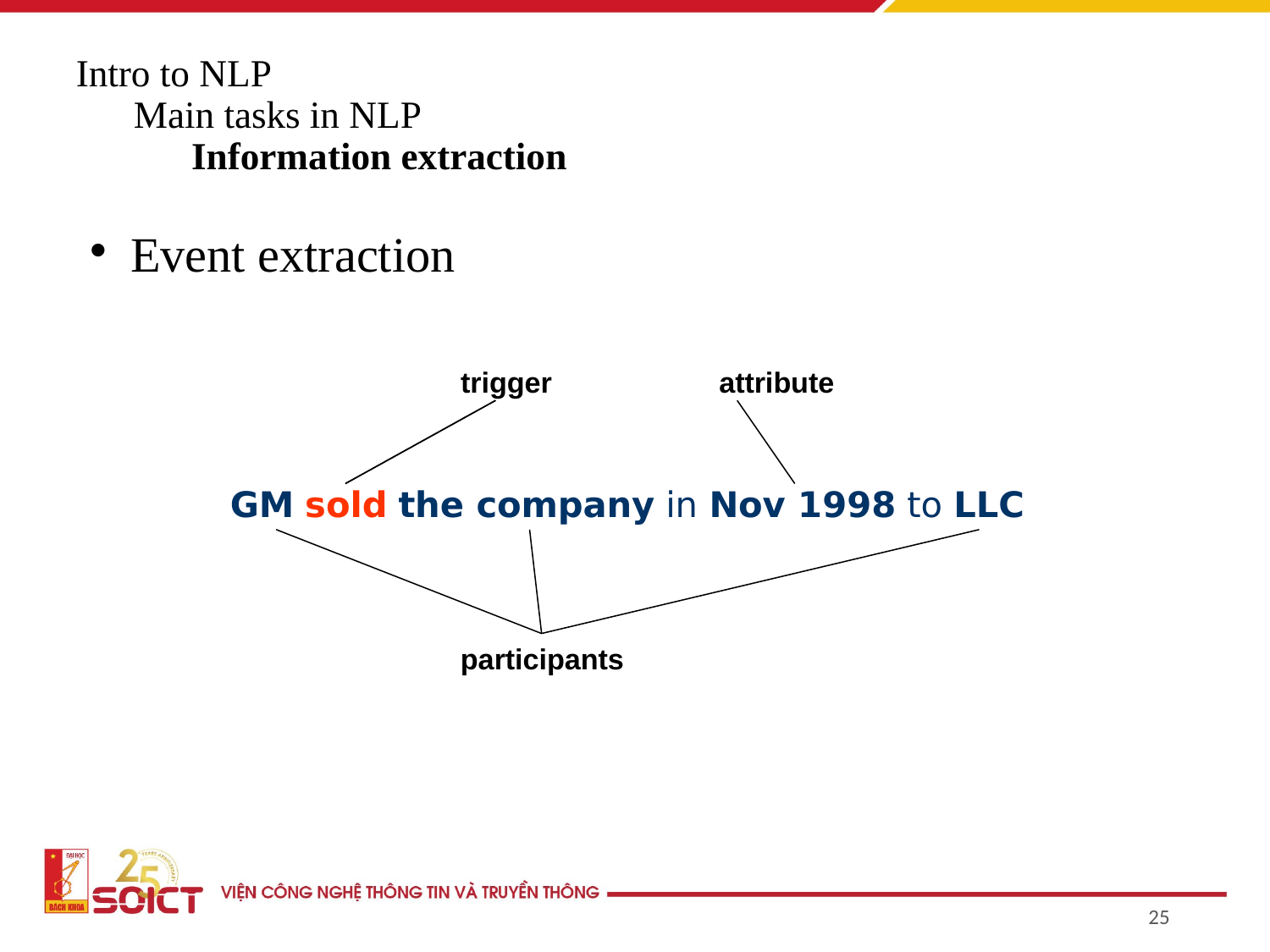

# Intro to NLP Main tasks in NLP Information extraction
Event extraction
trigger
attribute

GM sold the company in Nov 1998 to LLC

participants
25